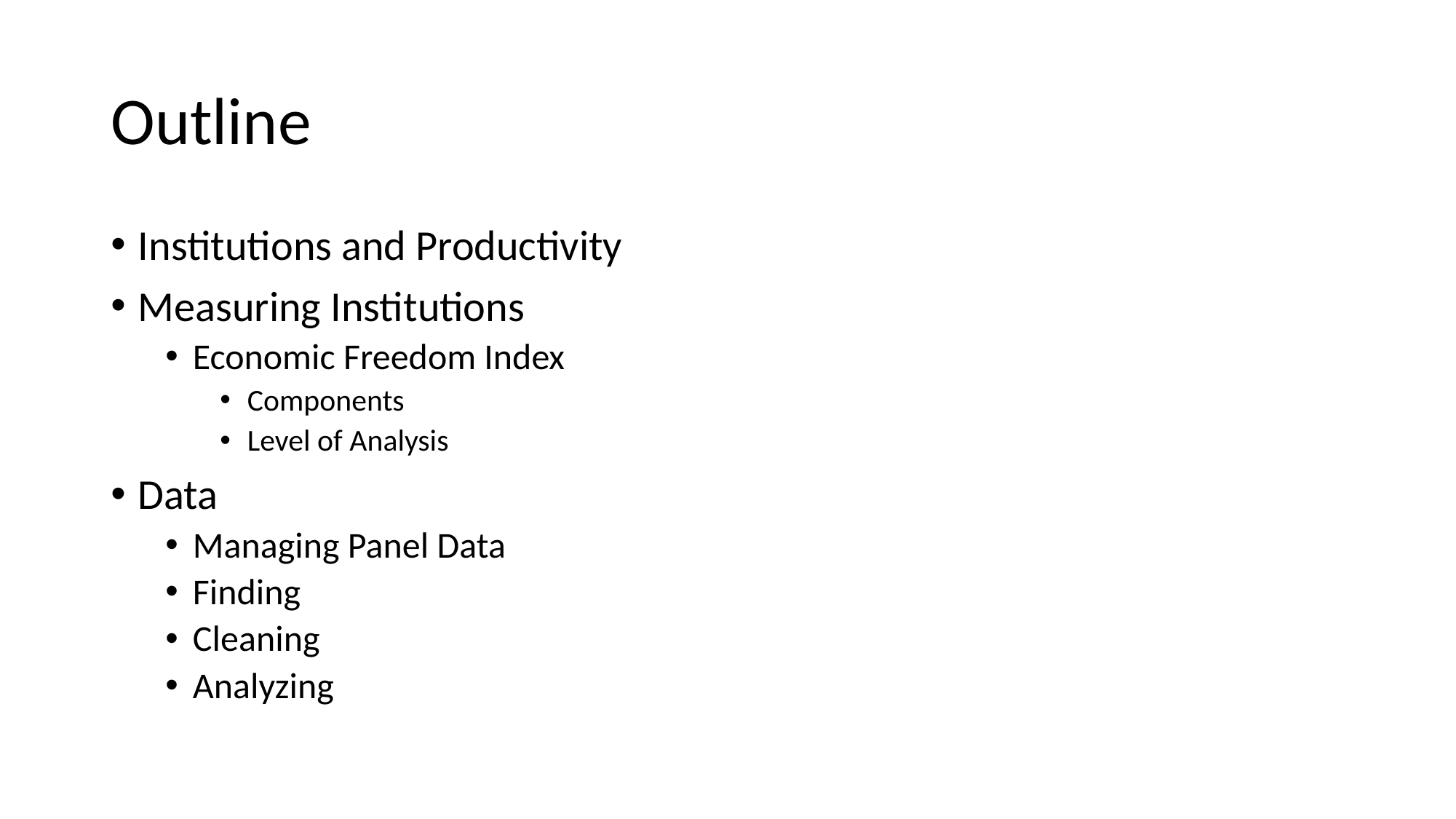

# Outline
Institutions and Productivity
Measuring Institutions
Economic Freedom Index
Components
Level of Analysis
Data
Managing Panel Data
Finding
Cleaning
Analyzing